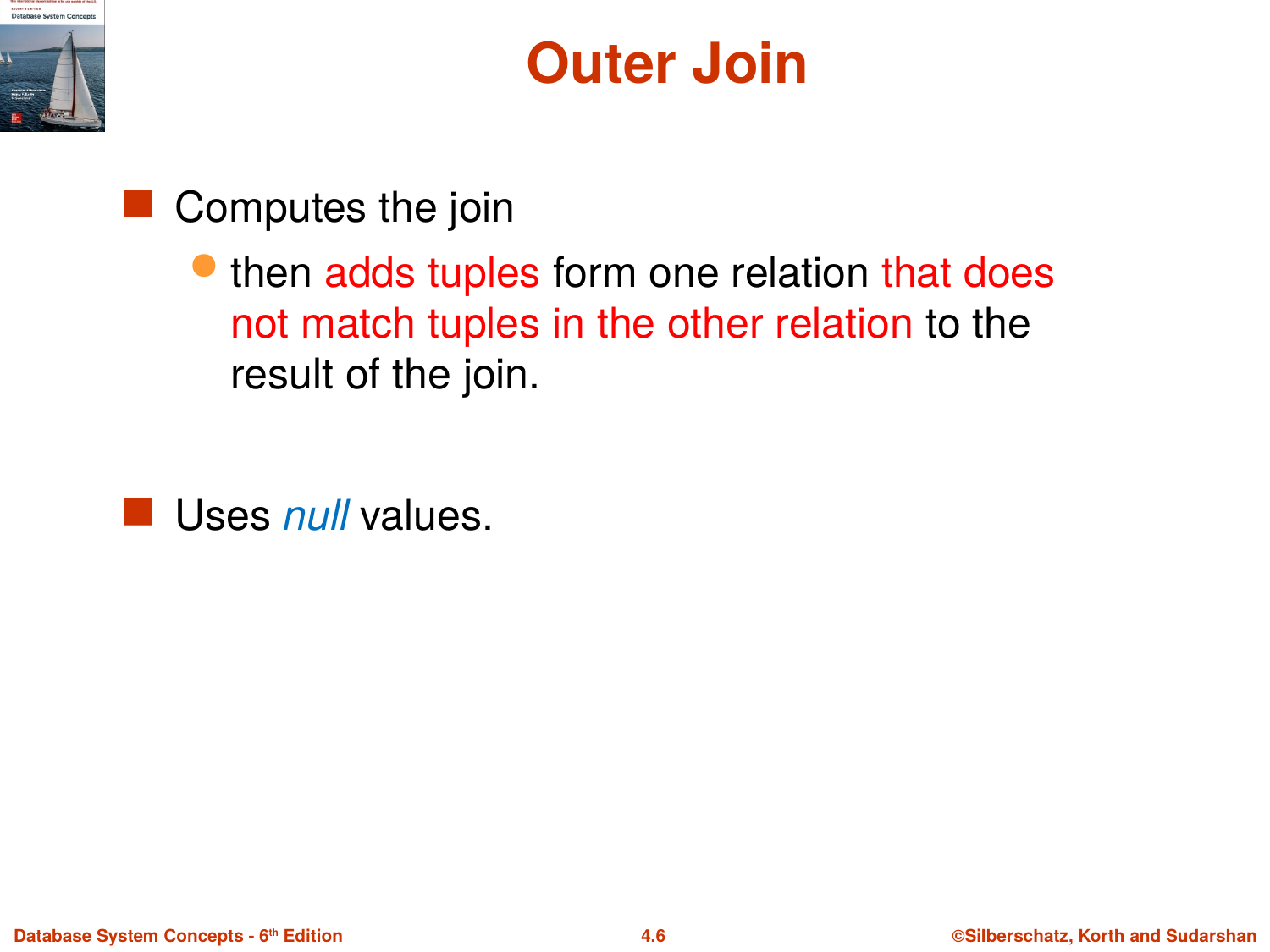

# Outer Join
Computes the join
then adds tuples form one relation that does not match tuples in the other relation to the result of the join.

Uses null values.